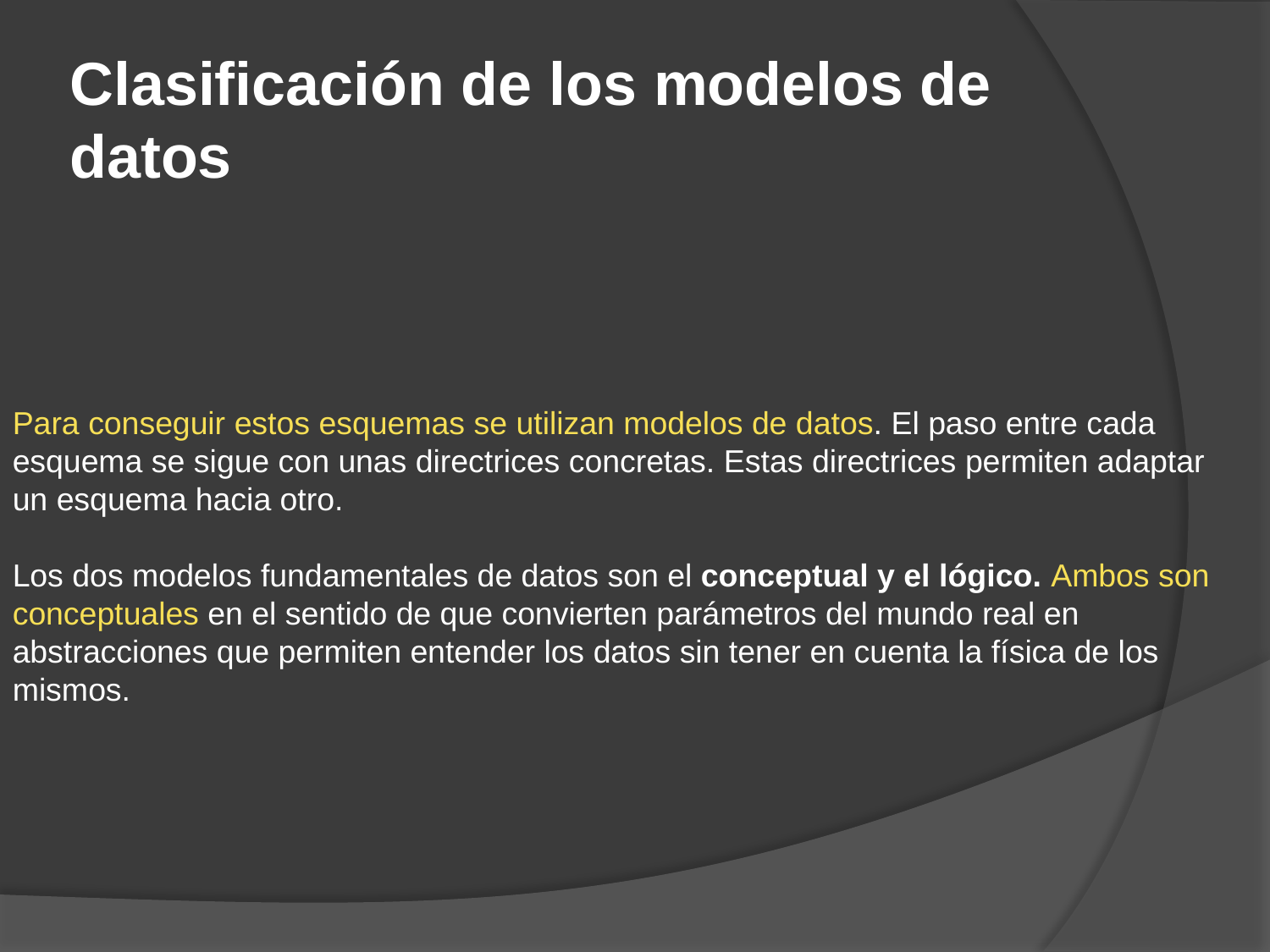

# Clasificación de los modelos de datos
Para conseguir estos esquemas se utilizan modelos de datos. El paso entre cada esquema se sigue con unas directrices concretas. Estas directrices permiten adaptar un esquema hacia otro.

Los dos modelos fundamentales de datos son el conceptual y el lógico. Ambos son conceptuales en el sentido de que convierten parámetros del mundo real en abstracciones que permiten entender los datos sin tener en cuenta la física de los mismos.